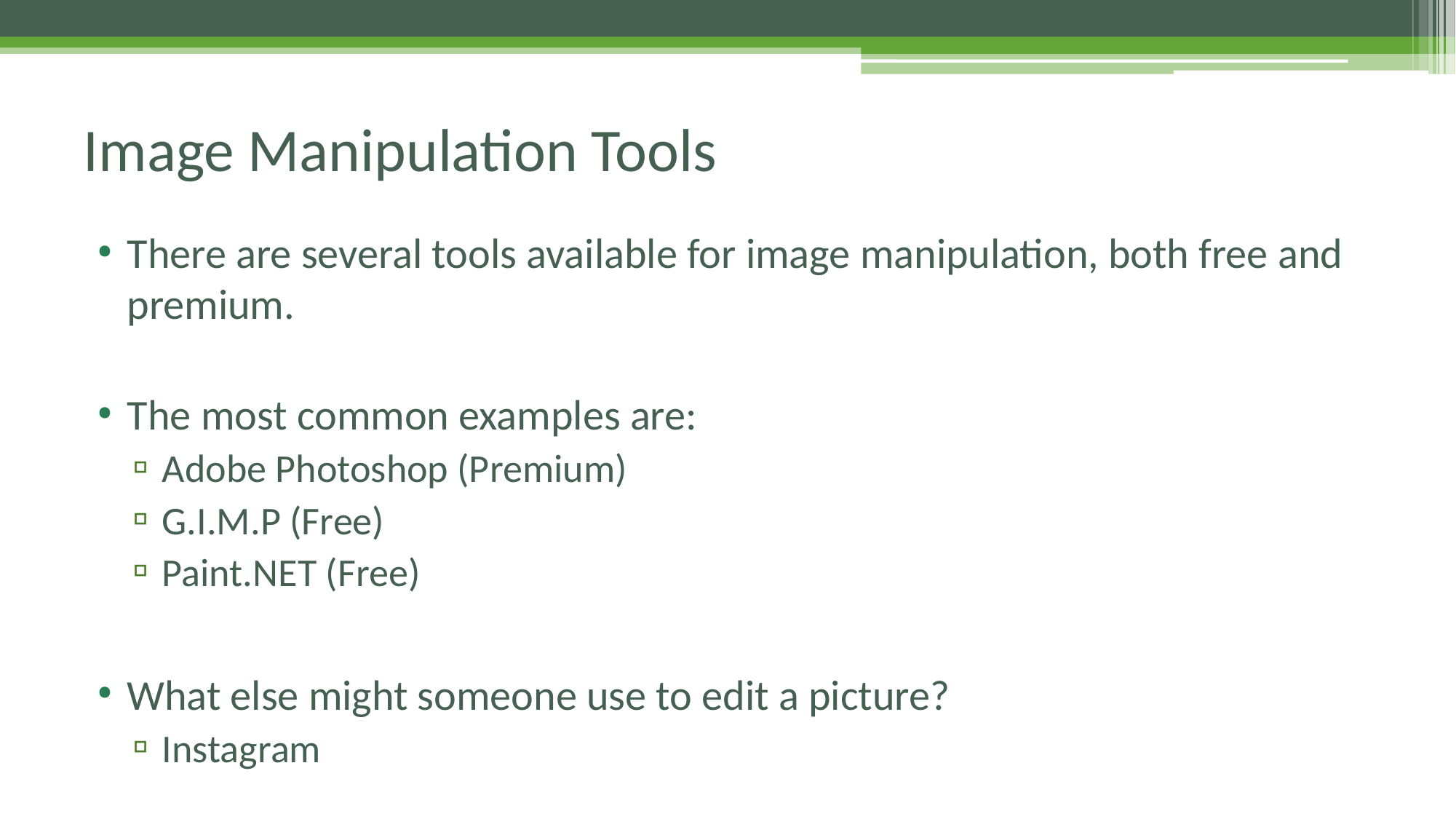

# Image Manipulation Tools
There are several tools available for image manipulation, both free and premium.

The most common examples are:
Adobe Photoshop (Premium)
G.I.M.P (Free)
Paint.NET (Free)

What else might someone use to edit a picture?
Instagram